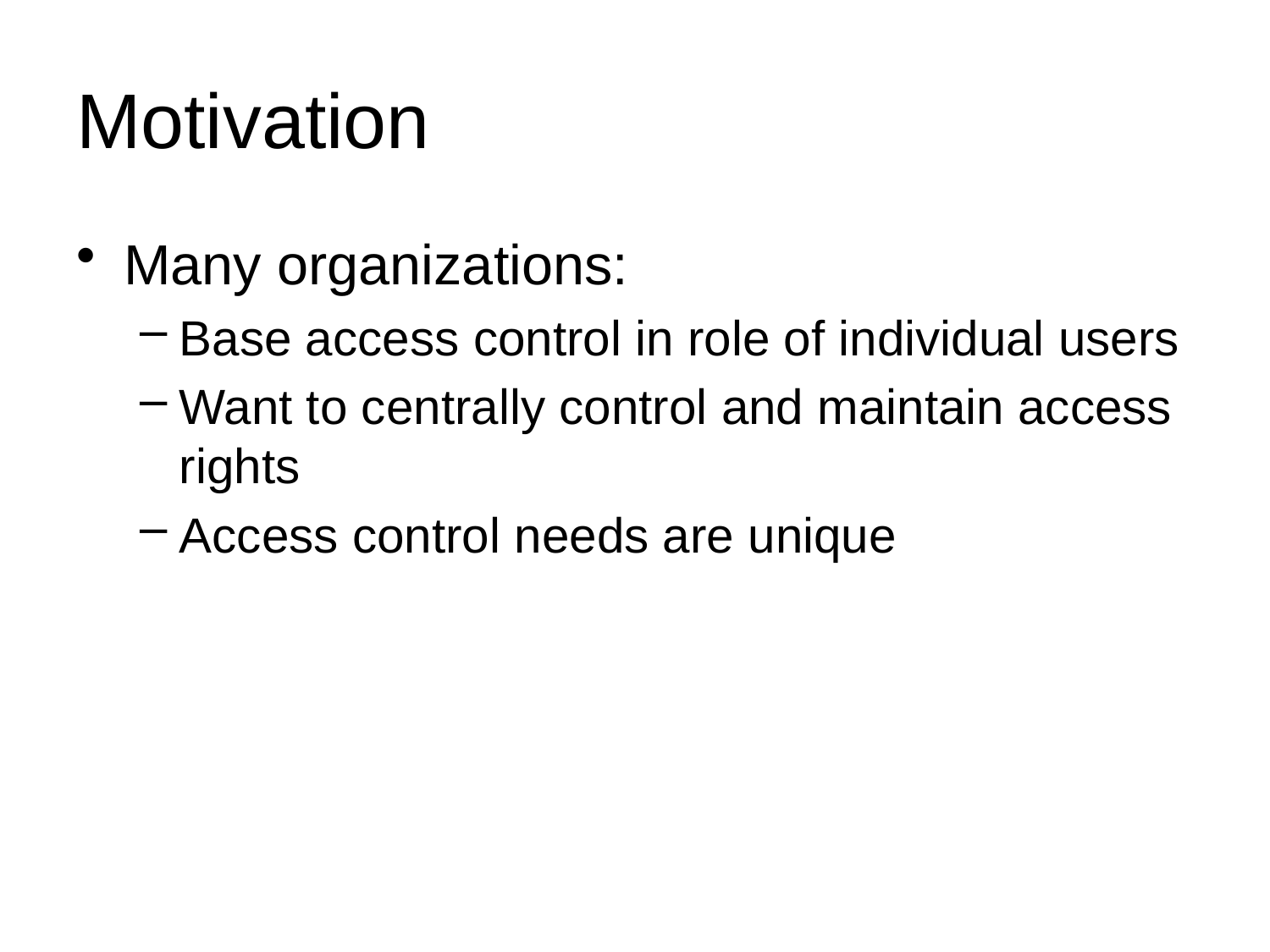

# Motivation
Many organizations:
Base access control in role of individual users
Want to centrally control and maintain access rights
Access control needs are unique